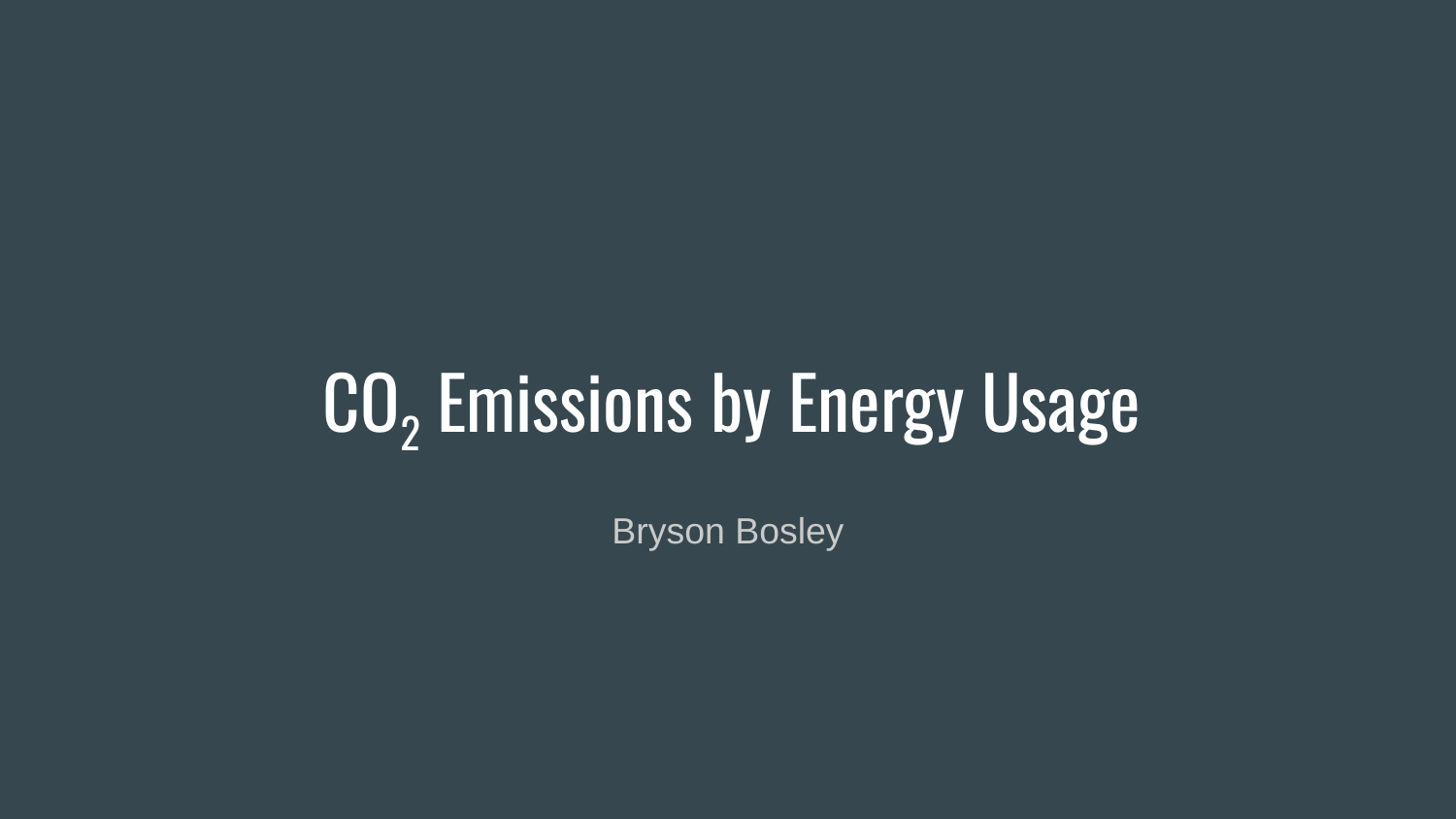

# CO2 Emissions by Energy Usage
Bryson Bosley